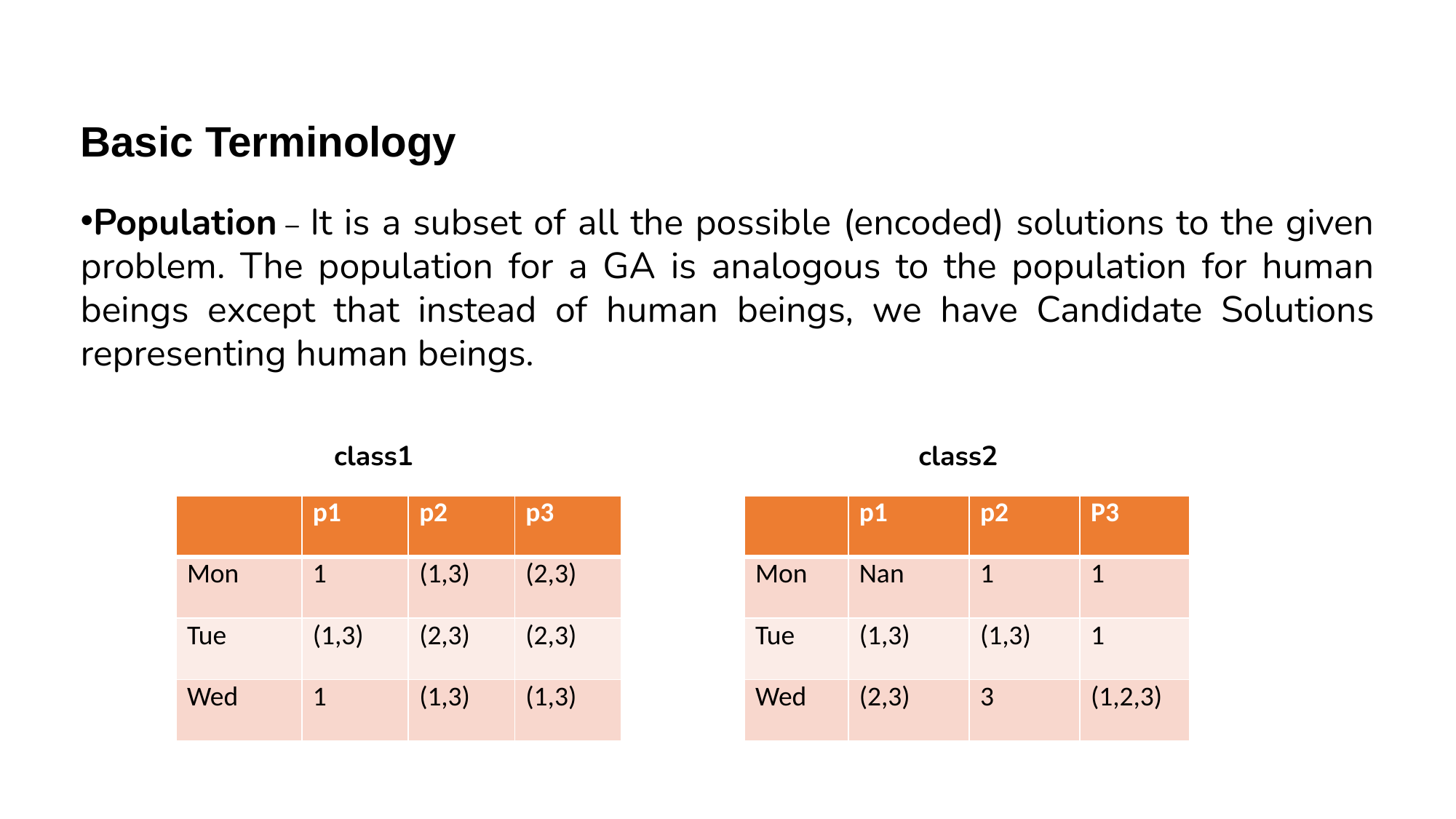

Basic Terminology

Population − It is a subset of all the possible (encoded) solutions to the given problem. The population for a GA is analogous to the population for human beings except that instead of human beings, we have Candidate Solutions representing human beings.

                                  class1                                                                    class2

|  | p1 | p2 | p3 |
| --- | --- | --- | --- |
| Mon | 1 | (1,3) | (2,3) |
| Tue | (1,3) | (2,3) | (2,3) |
| Wed | 1 | (1,3) | (1,3) |
|  | p1 | p2 | P3 |
| --- | --- | --- | --- |
| Mon | Nan | 1 | 1 |
| Tue | (1,3) | (1,3) | 1 |
| Wed | (2,3) | 3 | (1,2,3) |